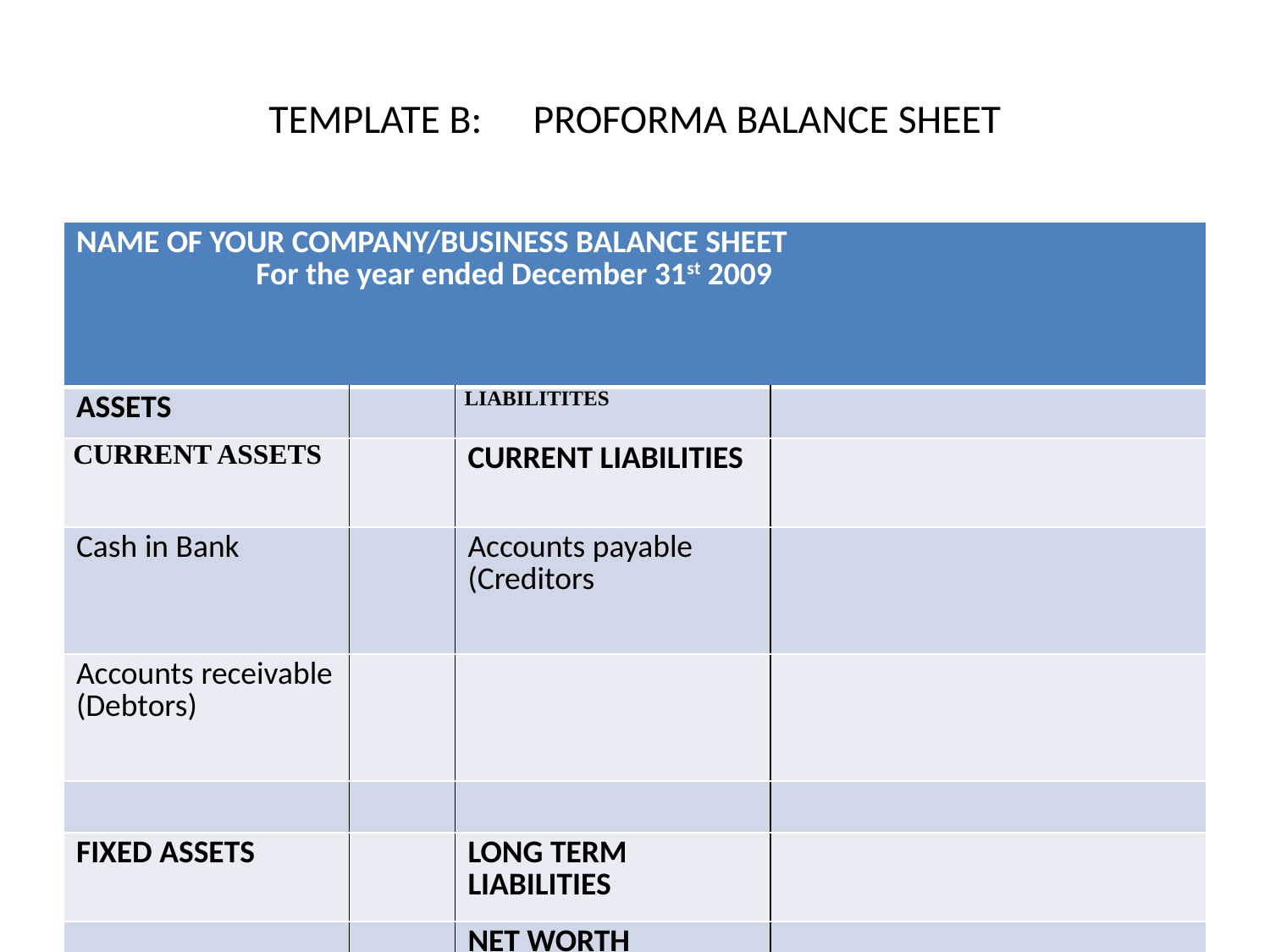

# TEMPLATE B:	PROFORMA BALANCE SHEET
| NAME OF YOUR COMPANY/BUSINESS BALANCE SHEET For the year ended December 31st 2009 |  |  |  |
| --- | --- | --- | --- |
| ASSETS |  | LIABILITITES |  |
| CURRENT ASSETS |  | CURRENT LIABILITIES |  |
| Cash in Bank |  | Accounts payable (Creditors |  |
| Accounts receivable (Debtors) |  |  |  |
|  |  |  |  |
| FIXED ASSETS |  | LONG TERM LIABILITIES |  |
|  |  | NET WORTH |  |
|  |  | Capital Net Profit |  |
|  | Ksh. |  | Ksh |